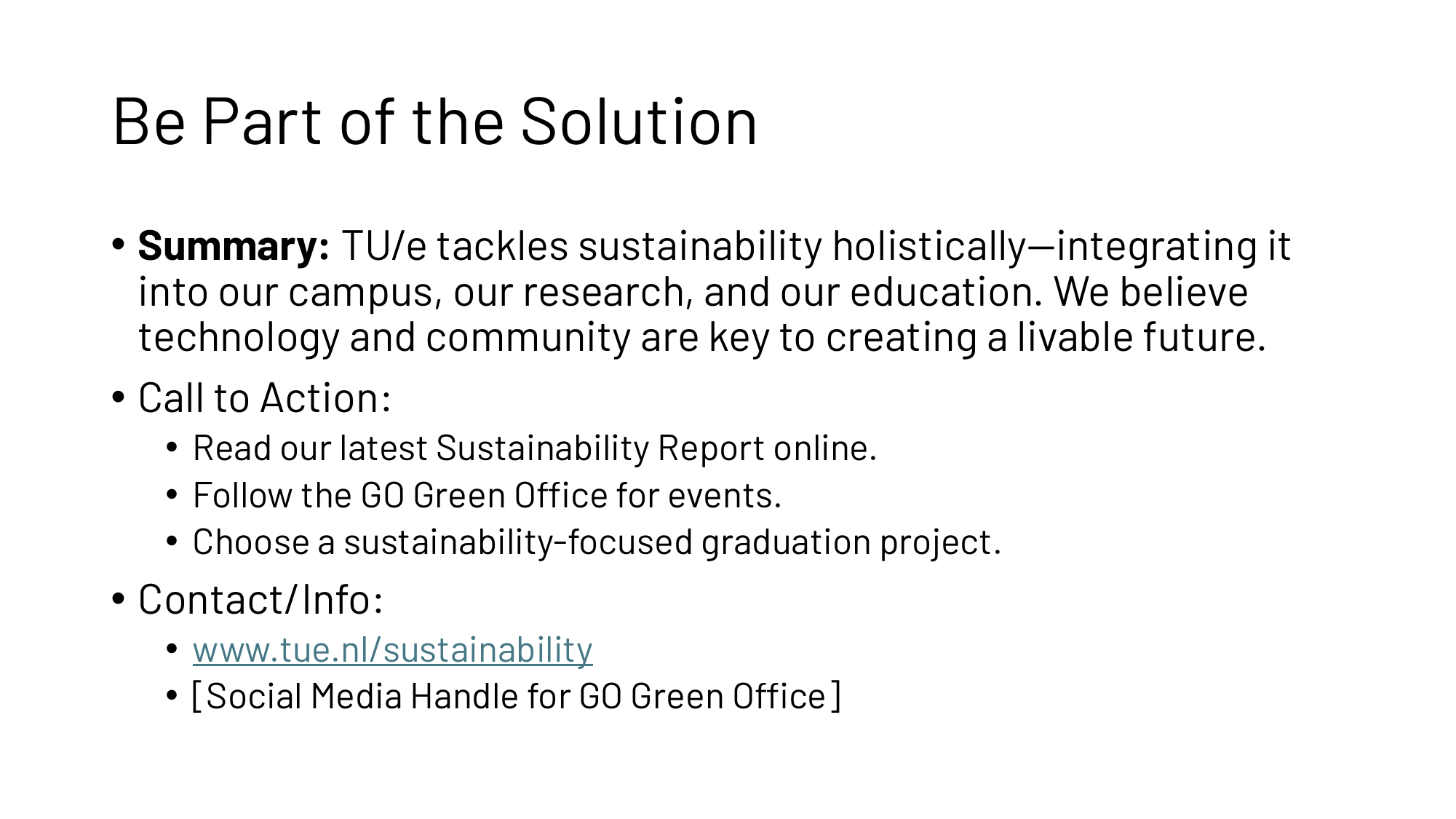

# Be Part of the Solution
Summary: TU/e tackles sustainability holistically—integrating it into our campus, our research, and our education. We believe technology and community are key to creating a livable future.
Call to Action:
Read our latest Sustainability Report online.
Follow the GO Green Office for events.
Choose a sustainability-focused graduation project.
Contact/Info:
www.tue.nl/sustainability
[Social Media Handle for GO Green Office]